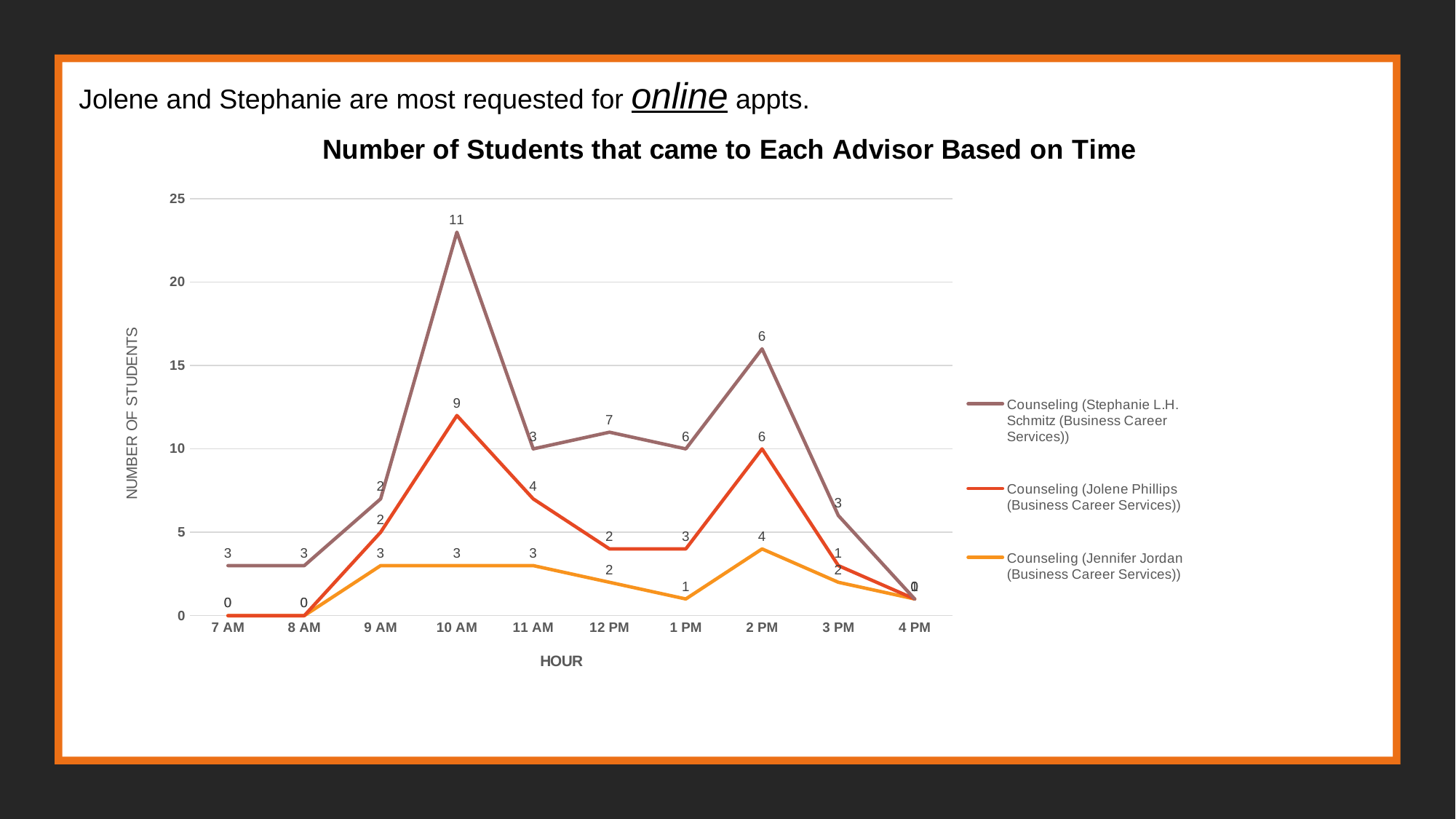

Jolene and Stephanie are most requested for online appts.

### Chart: Number of Students that came to Each Advisor Based on Time

| Category | Counseling (Jennifer Jordan (Business Career Services)) | Counseling (Jolene Phillips (Business Career Services)) | Counseling (Stephanie L.H. Schmitz (Business Career Services)) |
|---|---|---|---|
| 7 AM | None | None | 3.0 |
| 8 AM | None | None | 3.0 |
| 9 AM | 3.0 | 2.0 | 2.0 |
| 10 AM | 3.0 | 9.0 | 11.0 |
| 11 AM | 3.0 | 4.0 | 3.0 |
| 12 PM | 2.0 | 2.0 | 7.0 |
| 1 PM | 1.0 | 3.0 | 6.0 |
| 2 PM | 4.0 | 6.0 | 6.0 |
| 3 PM | 2.0 | 1.0 | 3.0 |
| 4 PM | 1.0 | None | None |